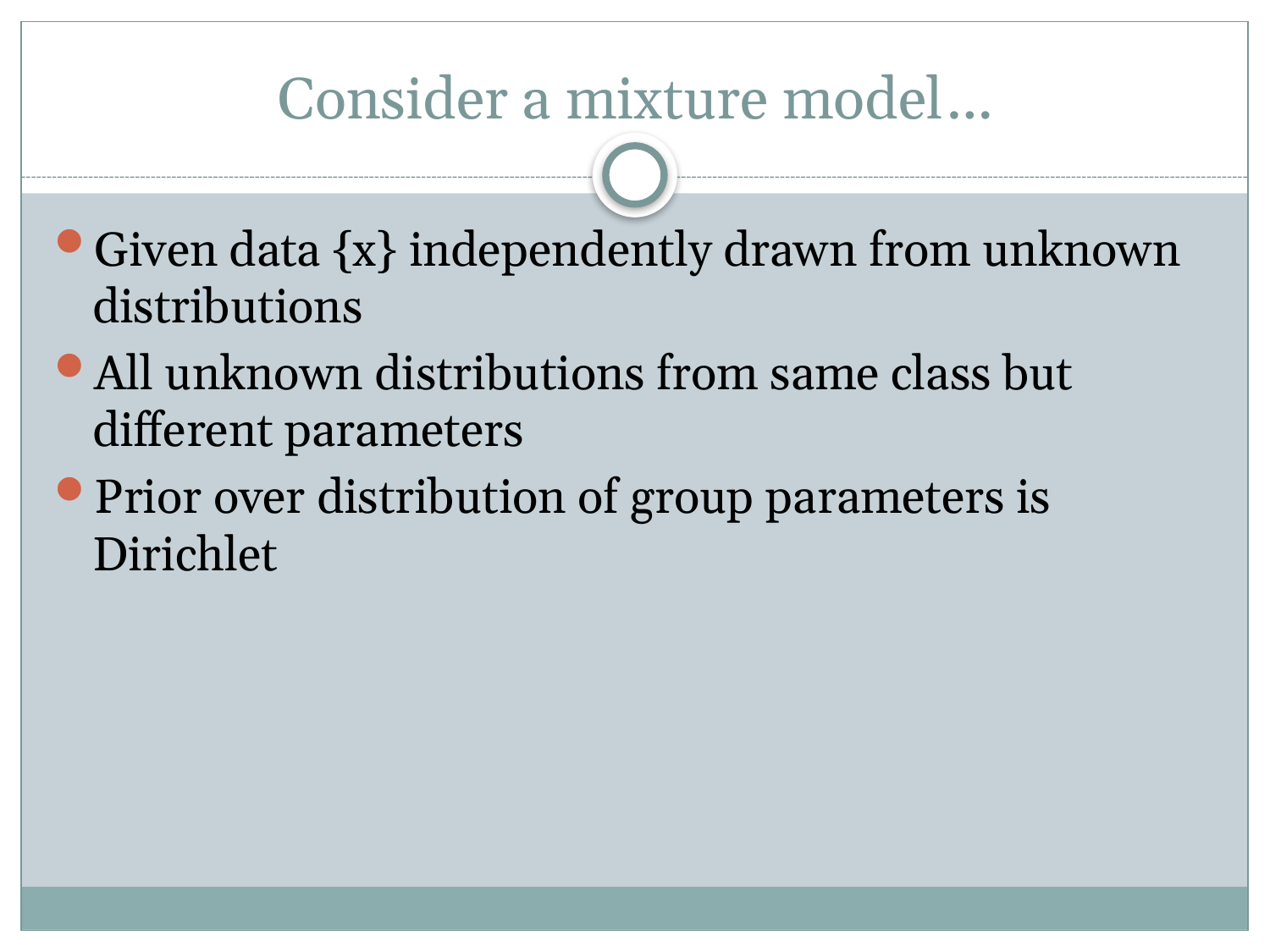

# Consider a mixture model…
Given data {x} independently drawn from unknown distributions
All unknown distributions from same class but different parameters
Prior over distribution of group parameters is Dirichlet